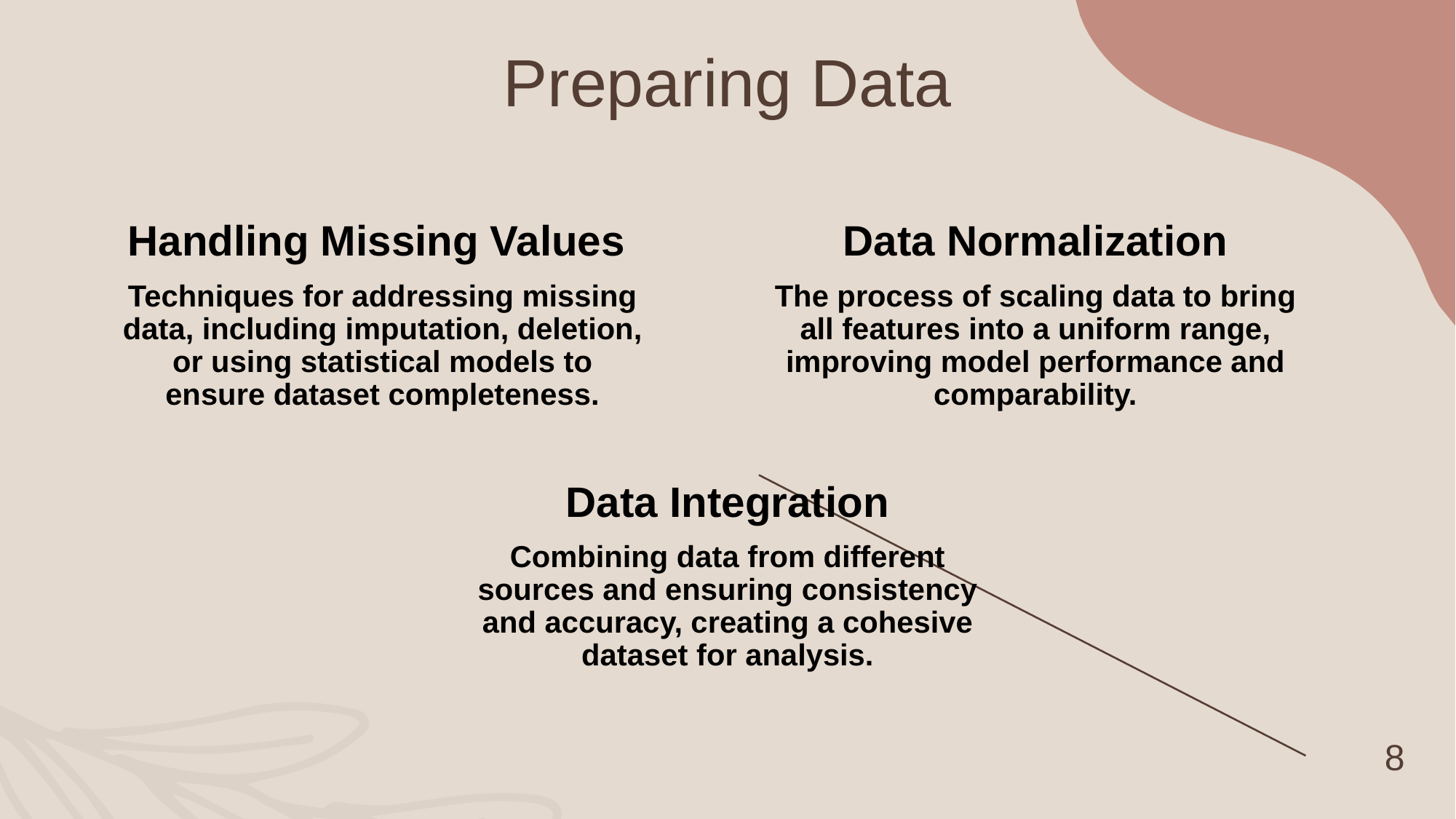

# Preparing Data
Handling Missing Values
Techniques for addressing missing data, including imputation, deletion, or using statistical models to ensure dataset completeness.
Data Normalization
The process of scaling data to bring all features into a uniform range, improving model performance and comparability.
Data Integration
Combining data from different sources and ensuring consistency and accuracy, creating a cohesive dataset for analysis.
8